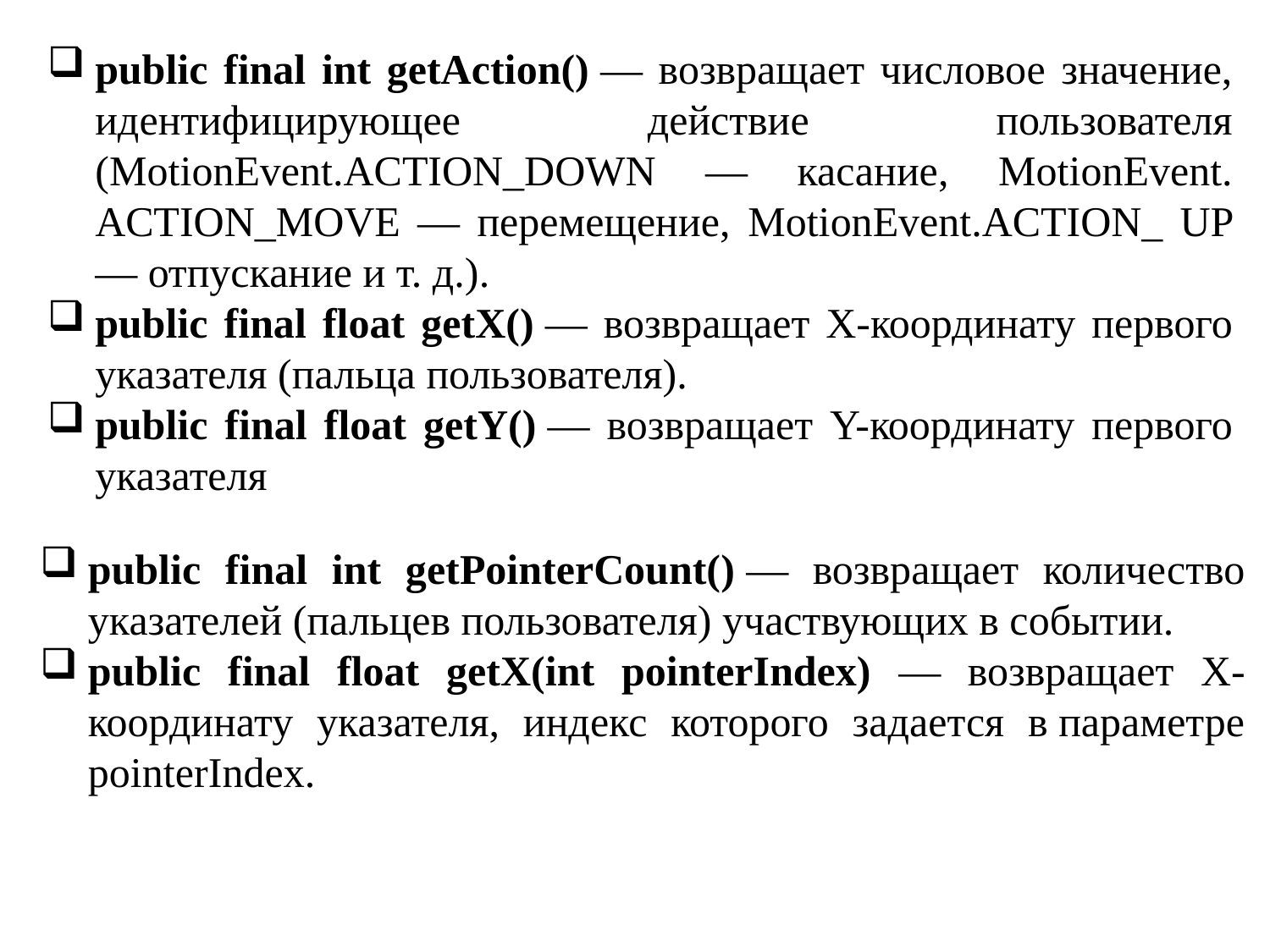

public final int getAction() — возвращает числовое значение, идентифицирующее действие пользователя (MotionEvent.ACTION_DOWN — касание, MotionEvent. ACTION_MOVE — перемещение, MotionEvent.ACTION_ UP — отпускание и т. д.).
public final float getX() — возвращает X-координату первого указателя (пальца пользователя).
public final float getY() — возвращает Y-координату первого указателя
public final int getPointerCount() — возвращает количество указателей (пальцев пользователя) участвующих в событии.
public final float getX(int pointerIndex) — возвращает X-координату указателя, индекс которого задается в параметре pointerIndex.